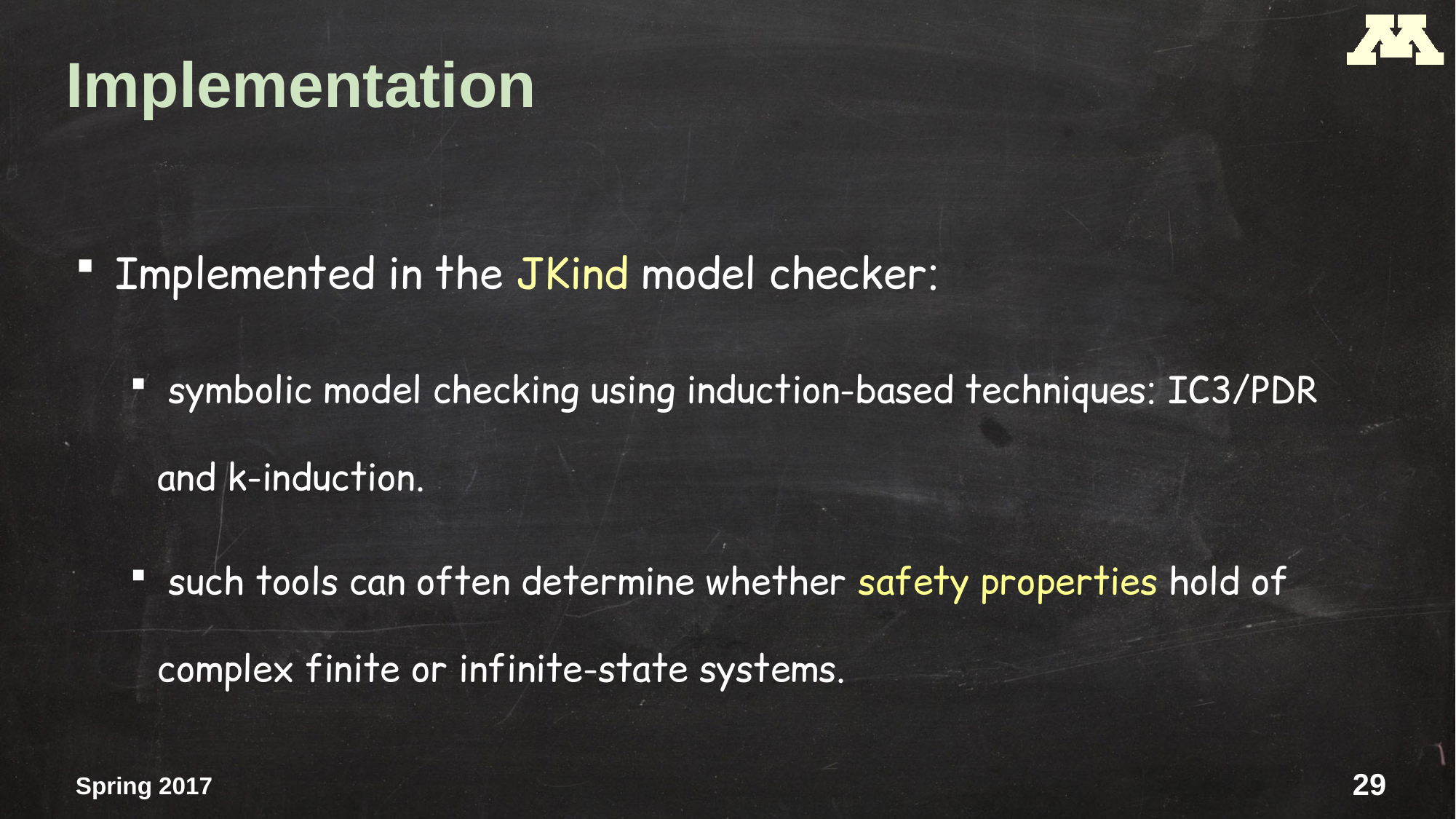

# Implementation
 Implemented in the JKind model checker:
 symbolic model checking using induction-based techniques: IC3/PDR  and k-induction.
 such tools can often determine whether safety properties hold of complex finite or infinite-state systems.
Spring 2017
29